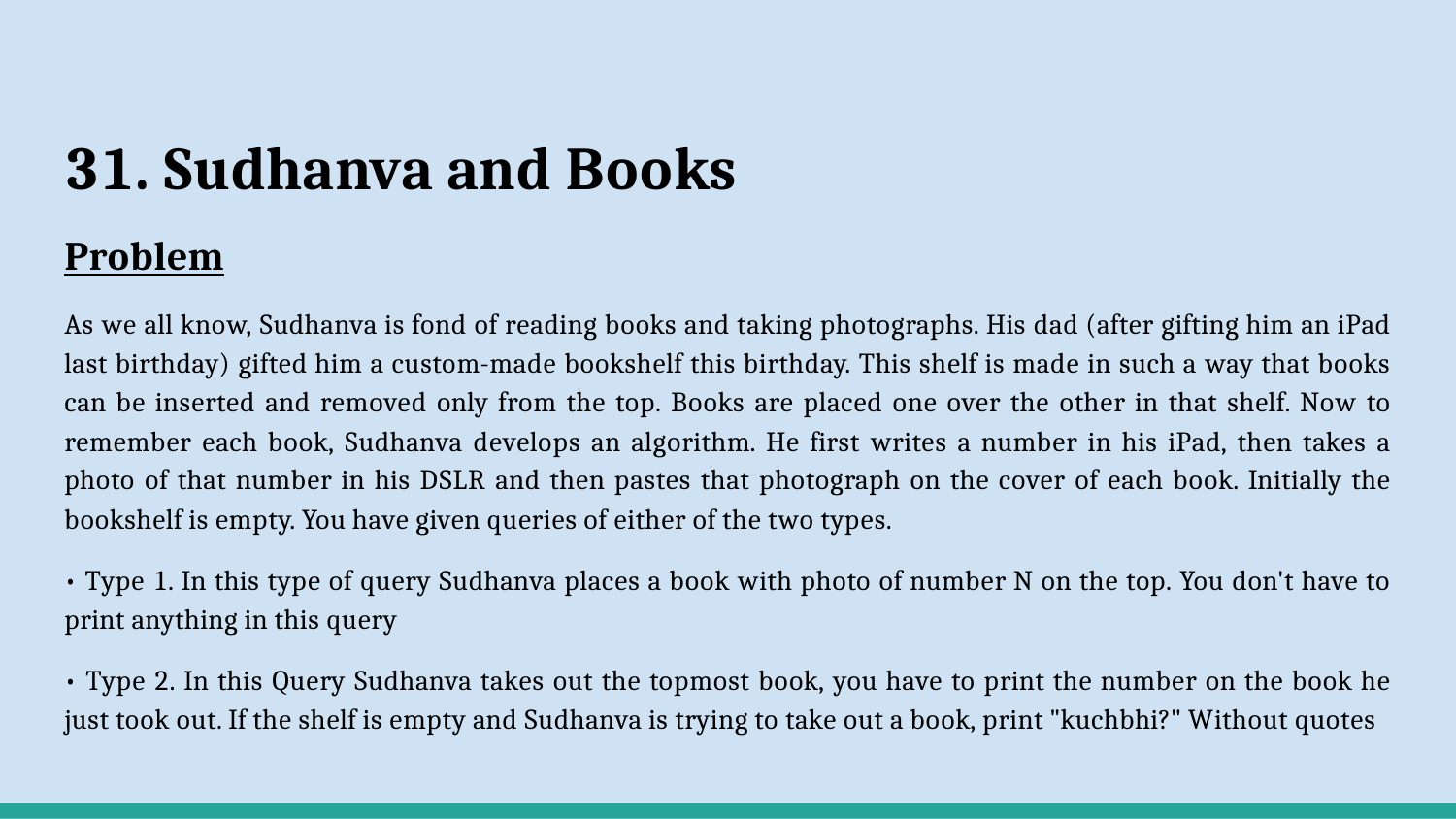

# 31. Sudhanva and Books

Problem
As we all know, Sudhanva is fond of reading books and taking photographs. His dad (after gifting him an iPad last birthday) gifted him a custom-made bookshelf this birthday. This shelf is made in such a way that books can be inserted and removed only from the top. Books are placed one over the other in that shelf. Now to remember each book, Sudhanva develops an algorithm. He first writes a number in his iPad, then takes a photo of that number in his DSLR and then pastes that photograph on the cover of each book. Initially the bookshelf is empty. You have given queries of either of the two types.
• Type 1. In this type of query Sudhanva places a book with photo of number N on the top. You don't have to print anything in this query
• Type 2. In this Query Sudhanva takes out the topmost book, you have to print the number on the book he just took out. If the shelf is empty and Sudhanva is trying to take out a book, print "kuchbhi?" Without quotes